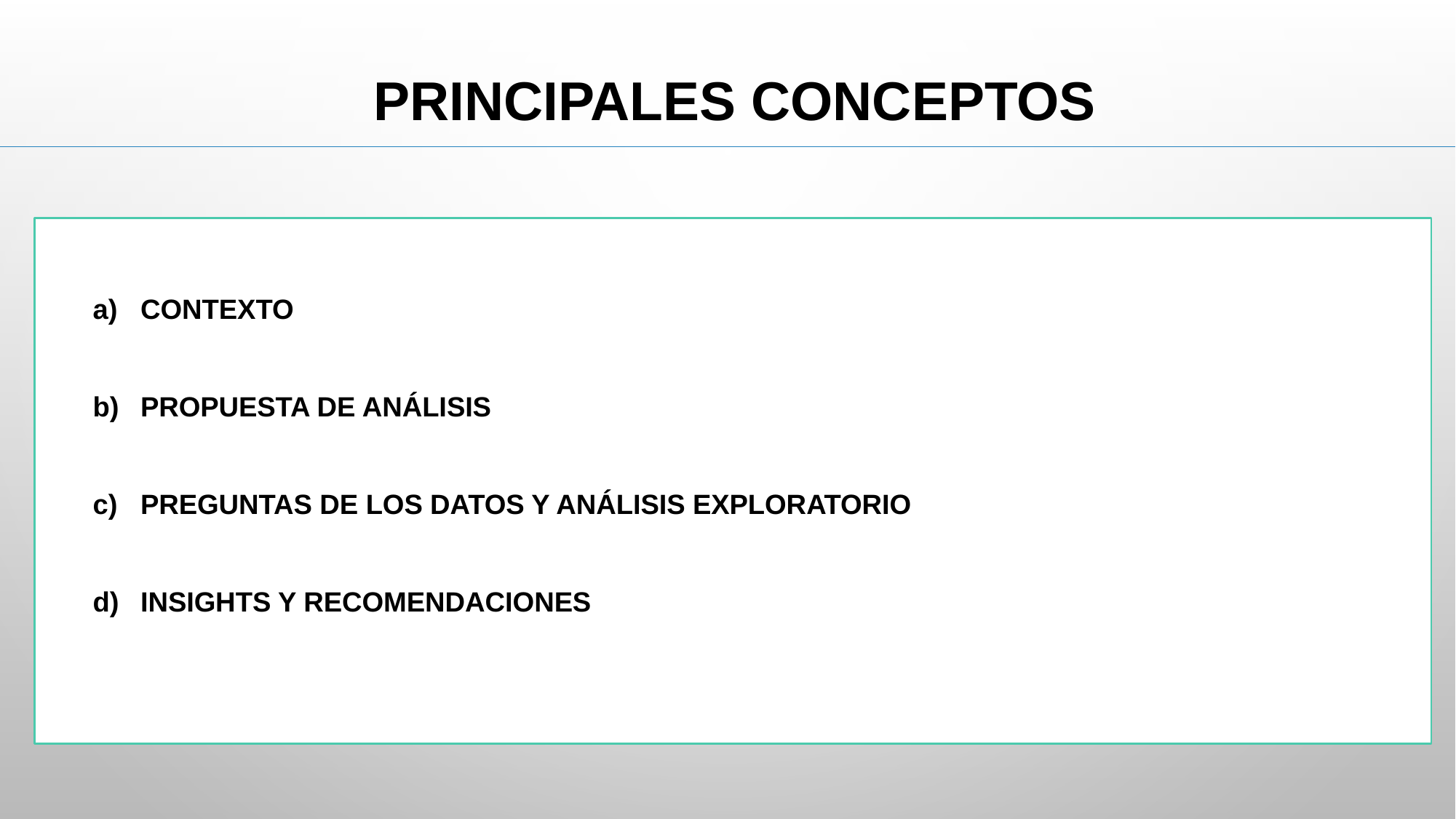

# Principales conceptos

Contexto

Propuesta de análisis

Preguntas de los datos y análisis exploratorio

Insights y Recomendaciones